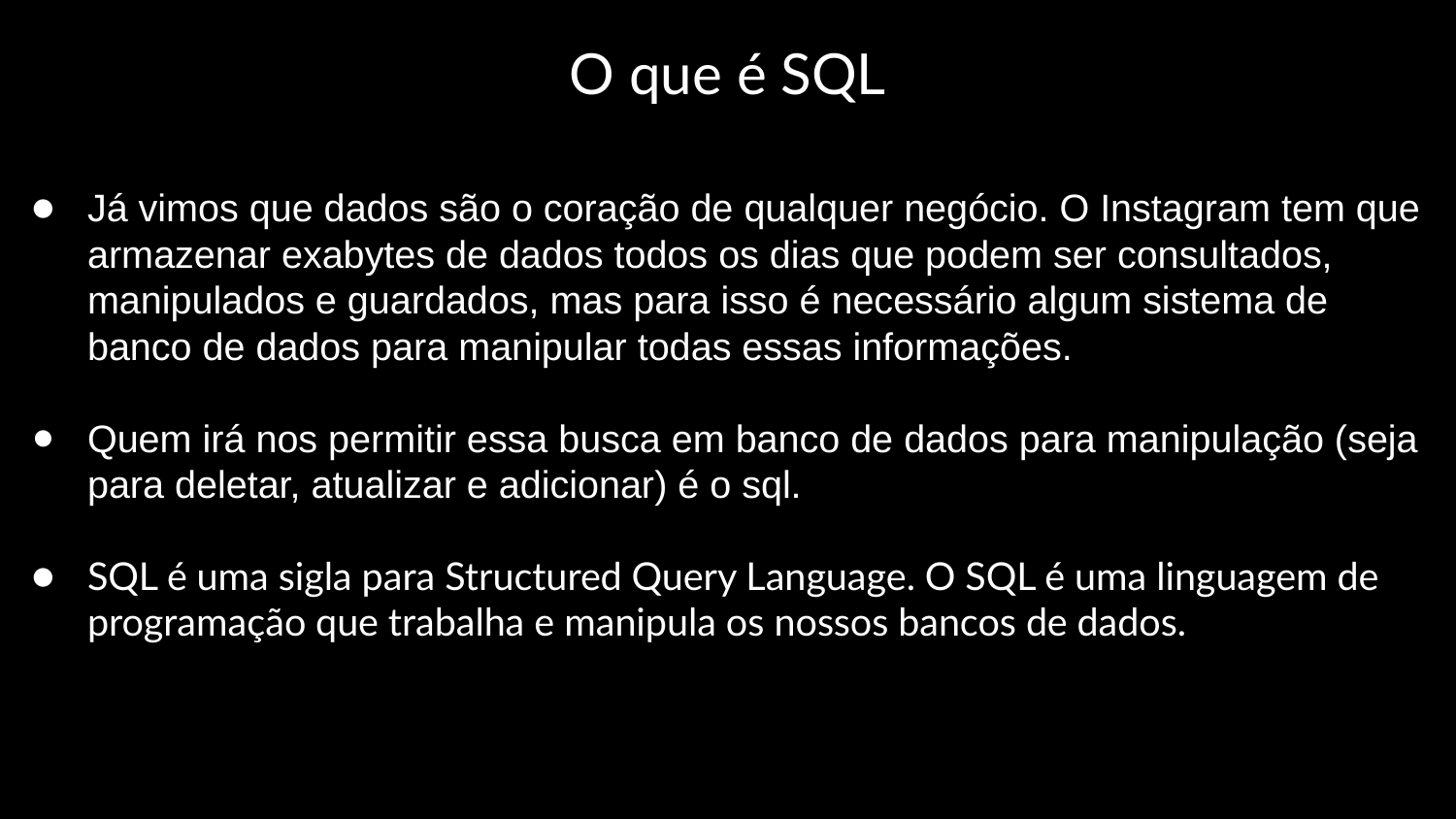

O que é SQL
Já vimos que dados são o coração de qualquer negócio. O Instagram tem que armazenar exabytes de dados todos os dias que podem ser consultados, manipulados e guardados, mas para isso é necessário algum sistema de banco de dados para manipular todas essas informações.

Quem irá nos permitir essa busca em banco de dados para manipulação (seja para deletar, atualizar e adicionar) é o sql.

SQL é uma sigla para Structured Query Language. O SQL é uma linguagem de programação que trabalha e manipula os nossos bancos de dados.